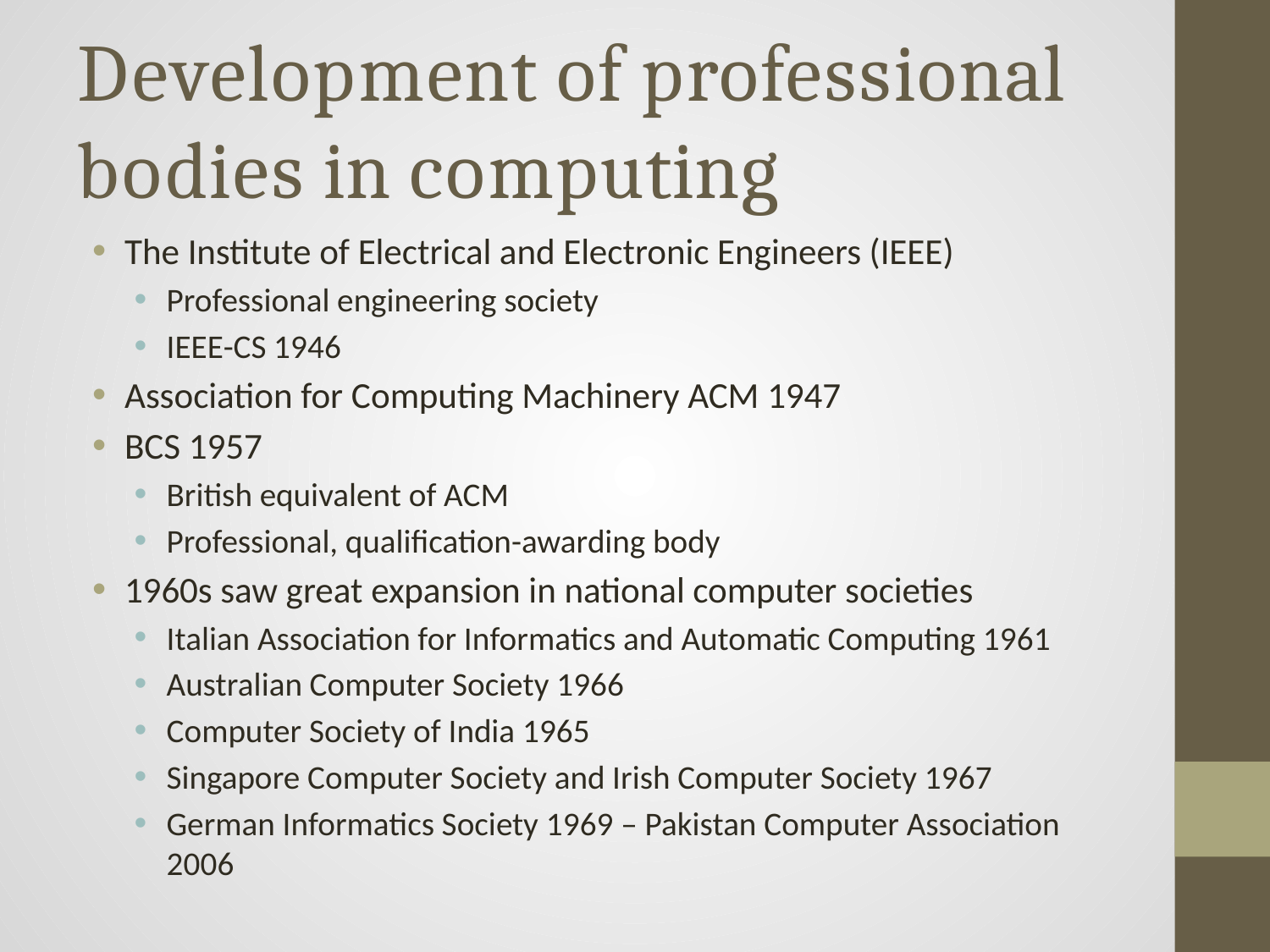

# Development of professional bodies in computing
The Institute of Electrical and Electronic Engineers (IEEE)
Professional engineering society
IEEE-CS 1946
Association for Computing Machinery ACM 1947
BCS 1957
British equivalent of ACM
Professional, qualification-awarding body
1960s saw great expansion in national computer societies
Italian Association for Informatics and Automatic Computing 1961
Australian Computer Society 1966
Computer Society of India 1965
Singapore Computer Society and Irish Computer Society 1967
German Informatics Society 1969 – Pakistan Computer Association 2006